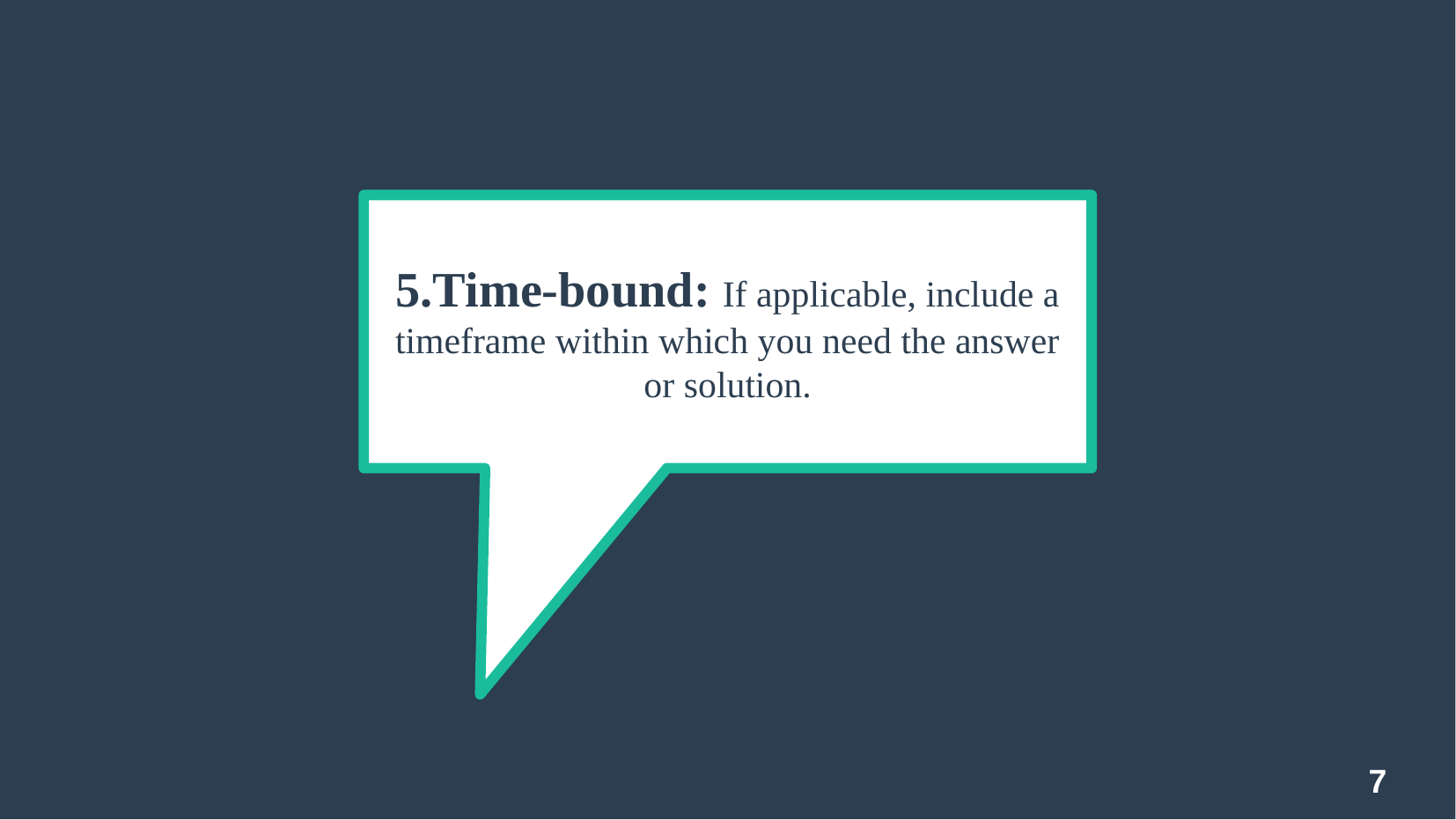

# 5.Time-bound: If applicable, include a timeframe within which you need the answer or solution.
7